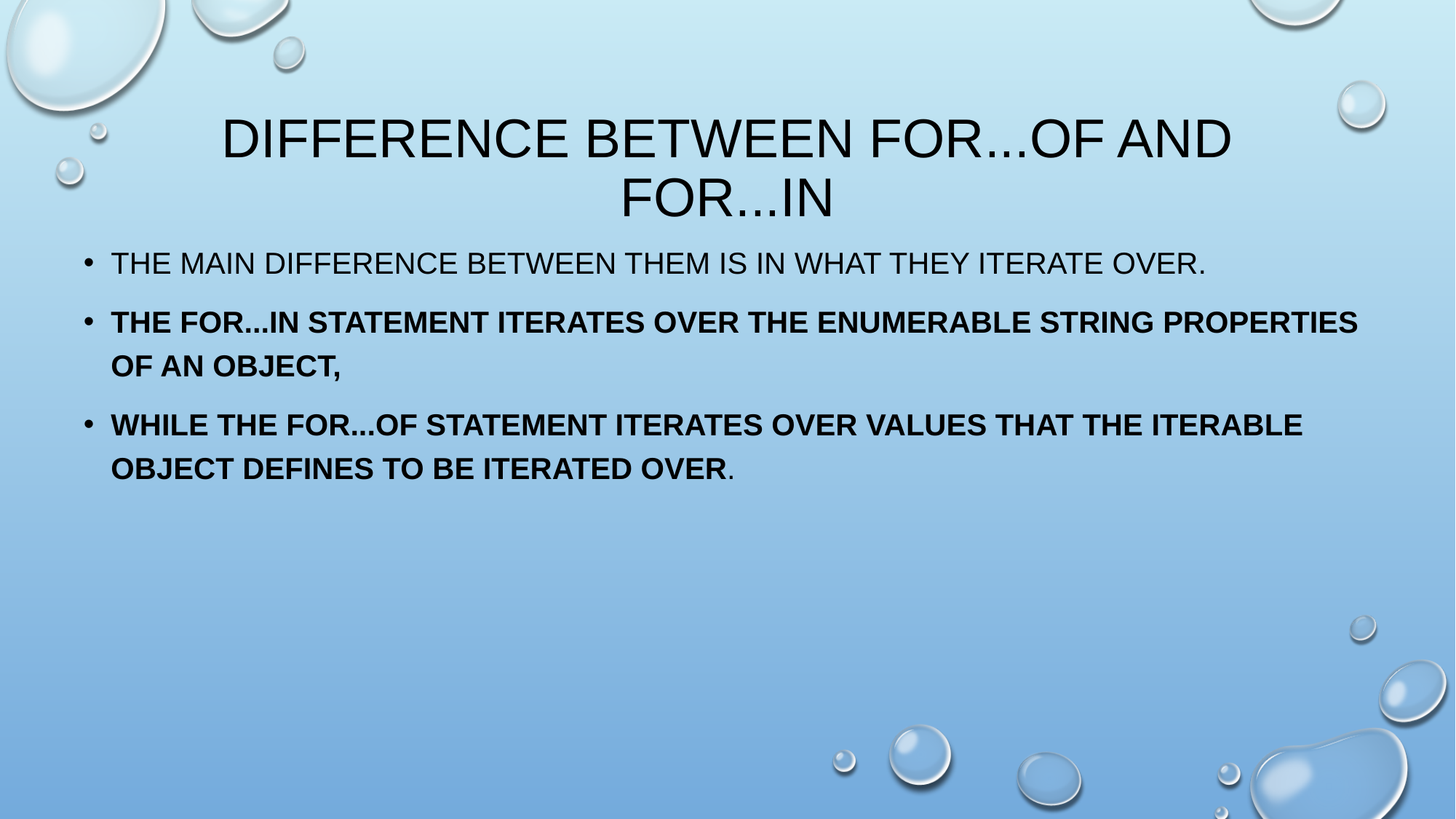

# Difference between for...of and for...in
The main difference between them is in what they iterate over.
The for...in statement iterates over the enumerable string properties of an object,
while the for...of statement iterates over values that the iterable object defines to be iterated over.